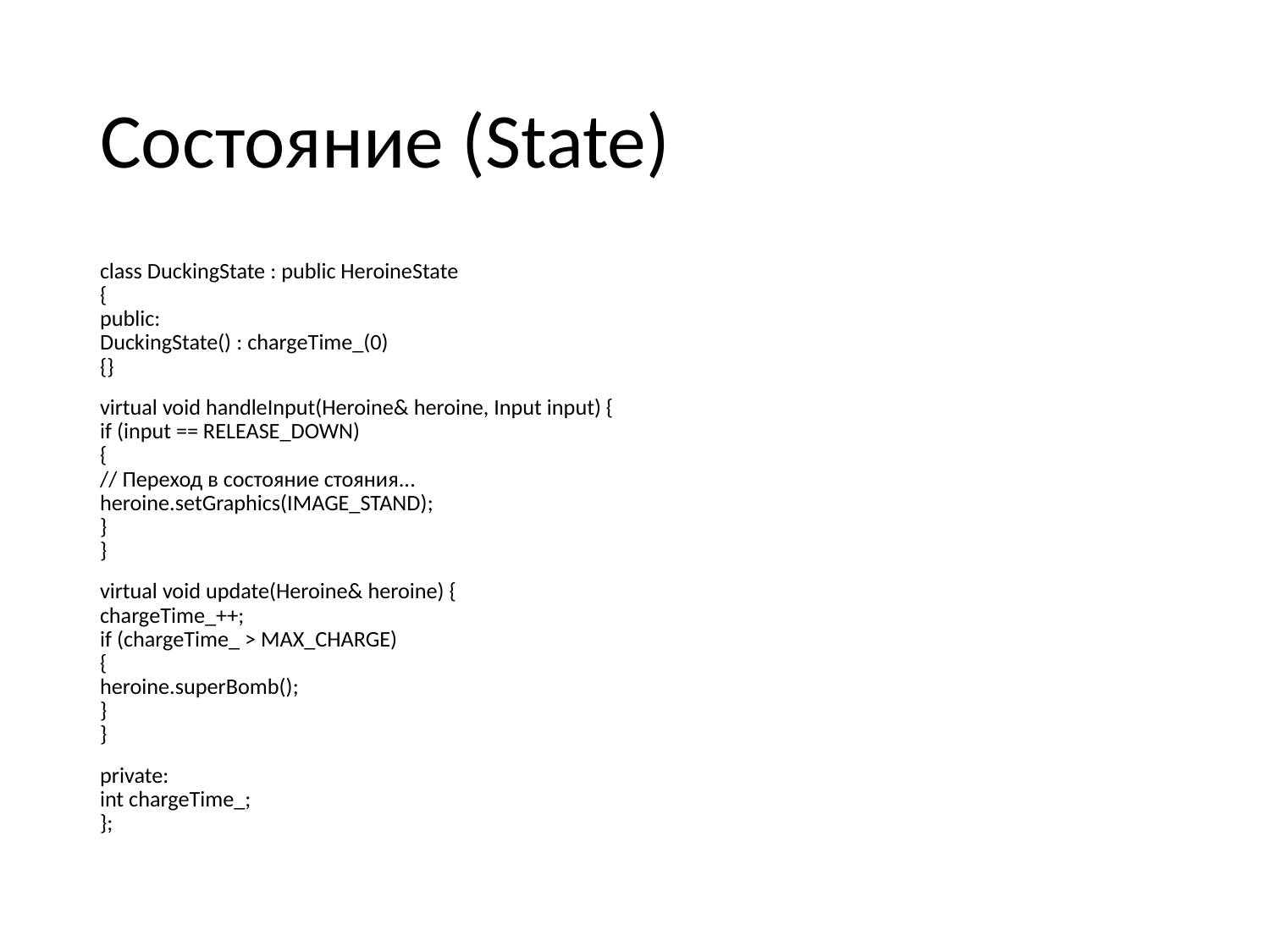

# Состояние (State)
class DuckingState : public HeroineState
{
public:
DuckingState() : chargeTime_(0)
{}
virtual void handleInput(Heroine& heroine, Input input) {
if (input == RELEASE_DOWN)
{
// Переход в состояние стояния...
heroine.setGraphics(IMAGE_STAND);
}
}
virtual void update(Heroine& heroine) {
chargeTime_++;
if (chargeTime_ > MAX_CHARGE)
{
heroine.superBomb();
}
}
private:
int chargeTime_;
};